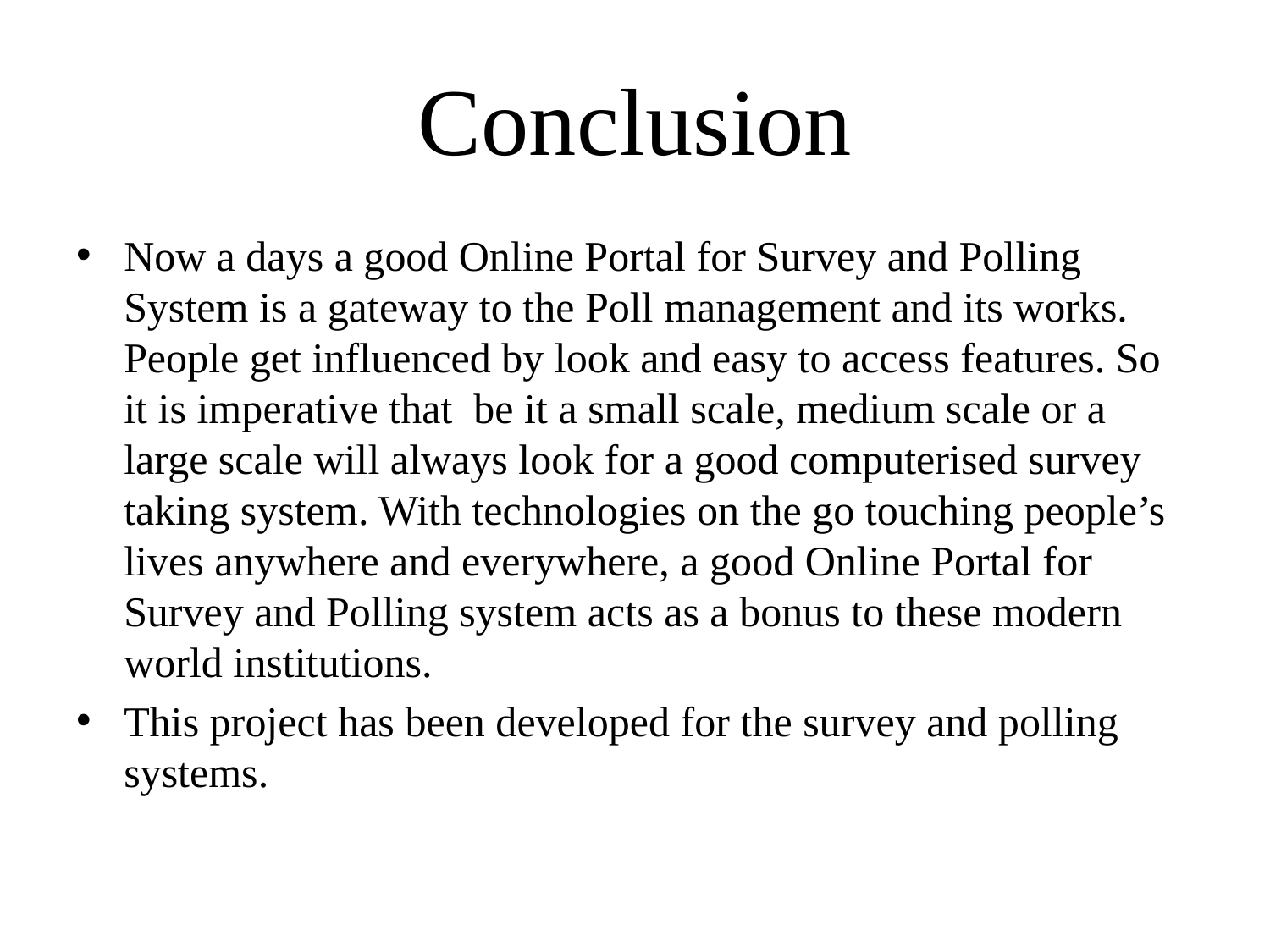

# Conclusion
Now a days a good Online Portal for Survey and Polling System is a gateway to the Poll management and its works. People get influenced by look and easy to access features. So it is imperative that  be it a small scale, medium scale or a large scale will always look for a good computerised survey taking system. With technologies on the go touching people’s lives anywhere and everywhere, a good Online Portal for Survey and Polling system acts as a bonus to these modern world institutions.
This project has been developed for the survey and polling systems.